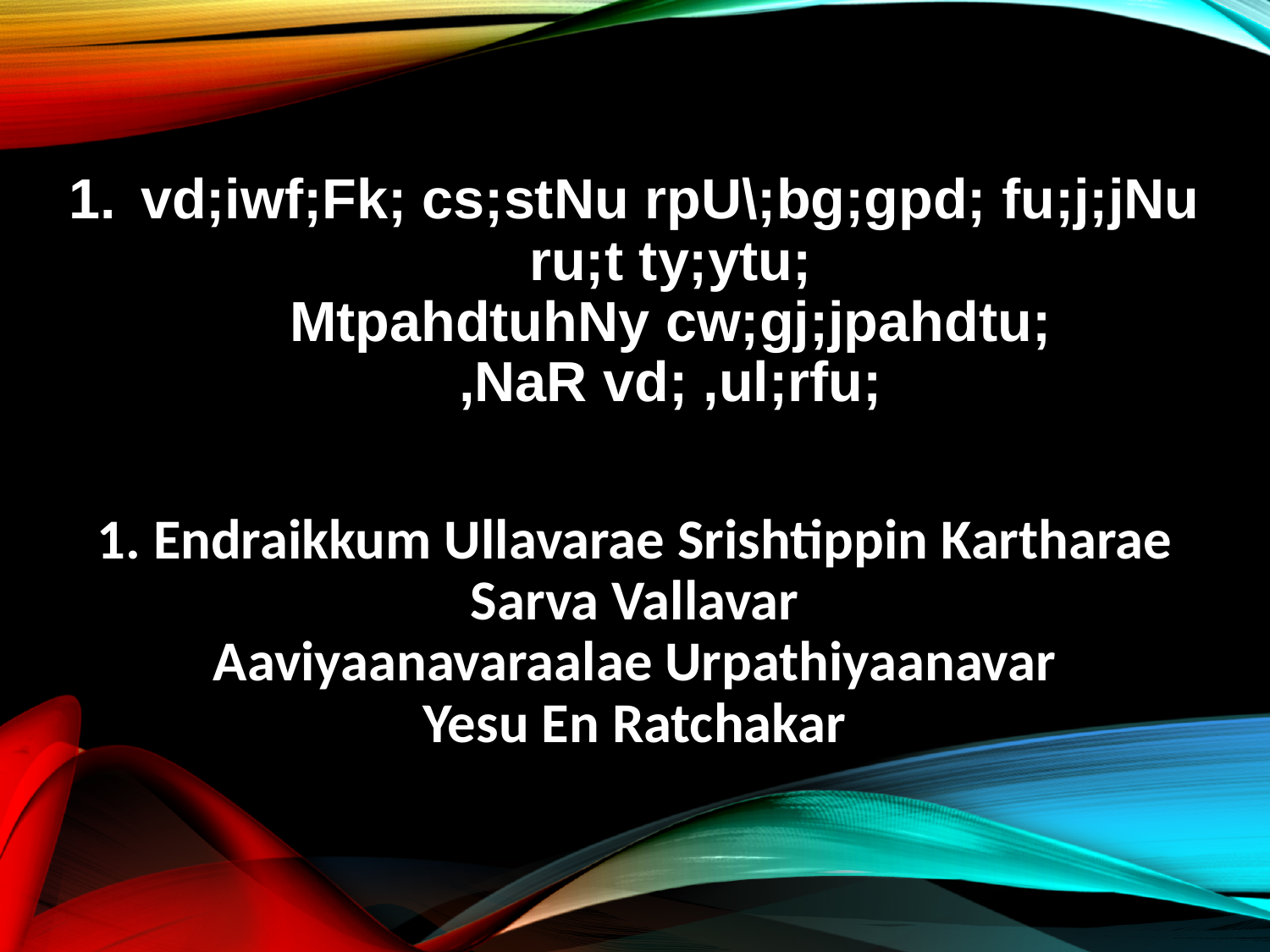

vd;iwf;Fk; cs;stNu rpU\;bg;gpd; fu;j;jNu
ru;t ty;ytu;
MtpahdtuhNy cw;gj;jpahdtu;
,NaR vd; ,ul;rfu;

1. Endraikkum Ullavarae Srishtippin Kartharae
Sarva Vallavar
Aaviyaanavaraalae Urpathiyaanavar
Yesu En Ratchakar